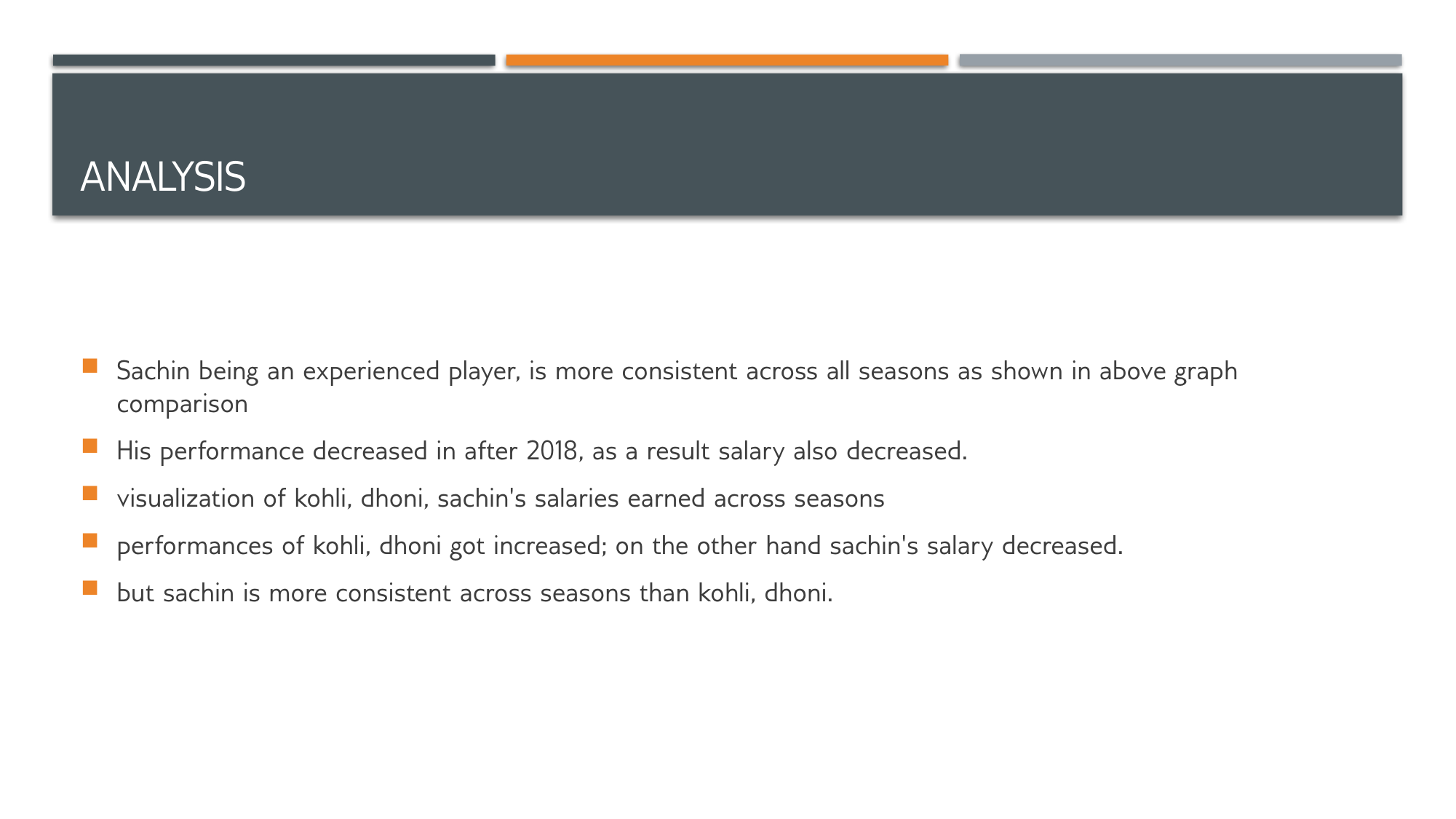

# Analysis
Sachin being an experienced player, is more consistent across all seasons as shown in above graph comparison
His performance decreased in after 2018, as a result salary also decreased.
visualization of kohli, dhoni, sachin's salaries earned across seasons
performances of kohli, dhoni got increased; on the other hand sachin's salary decreased.
but sachin is more consistent across seasons than kohli, dhoni.